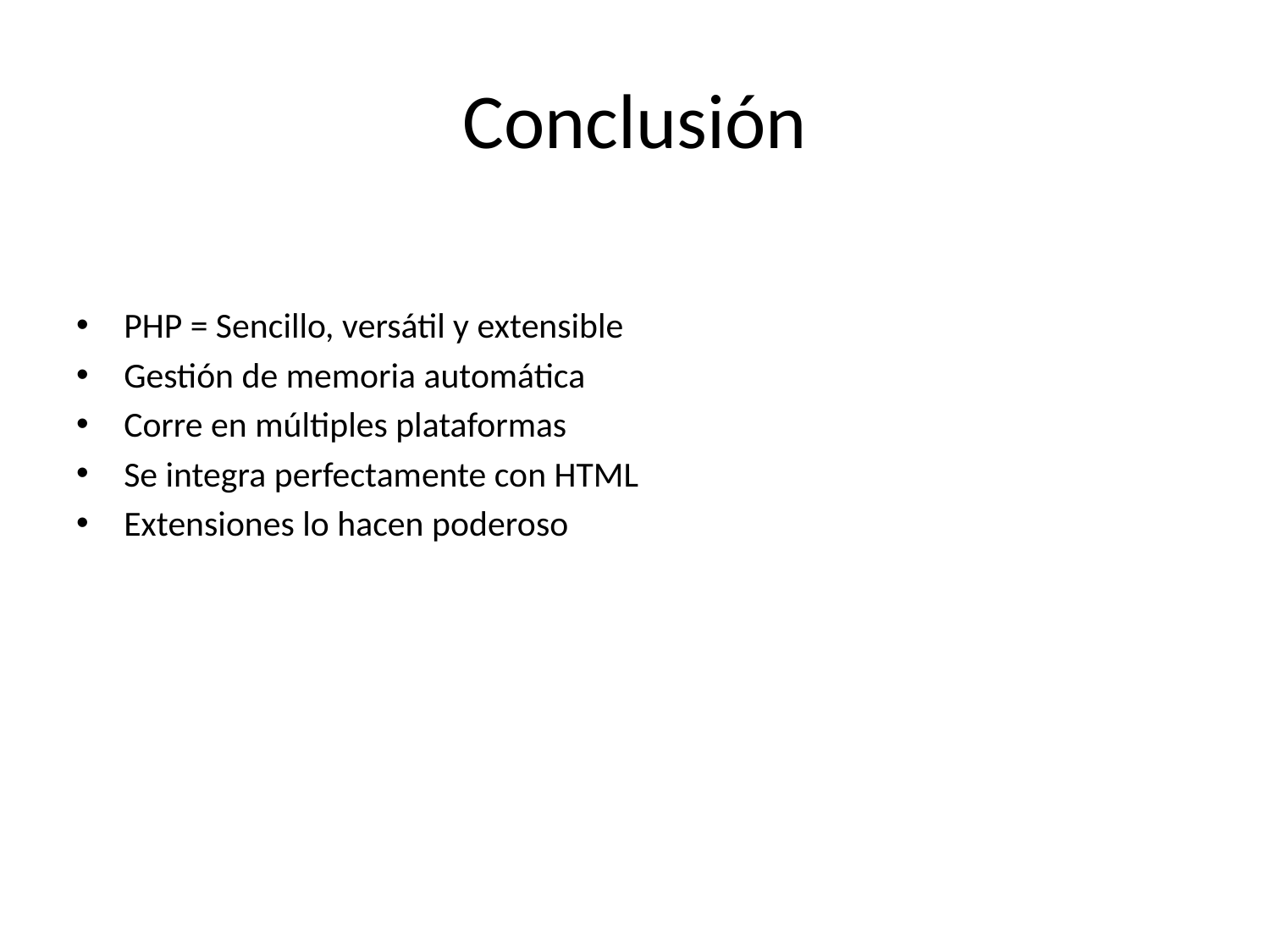

# Conclusión

PHP = Sencillo, versátil y extensible
Gestión de memoria automática
Corre en múltiples plataformas
Se integra perfectamente con HTML
Extensiones lo hacen poderoso